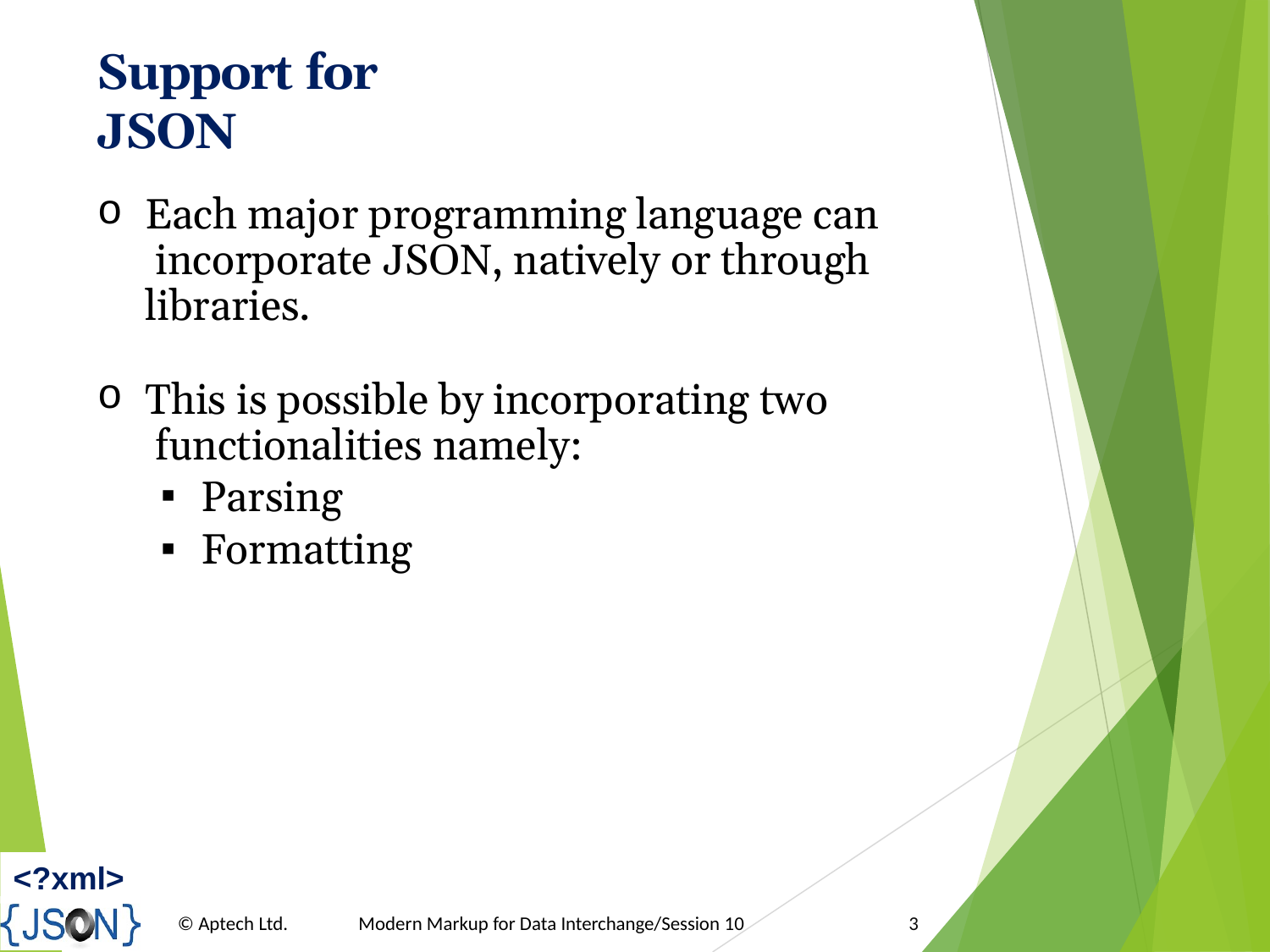

# Support for JSON
Each major programming language can  incorporate JSON, natively or through  libraries.

This is possible by incorporating two  functionalities namely:
Parsing
Formatting
<?xml>
© Aptech Ltd.
Modern Markup for Data Interchange/Session 10
3